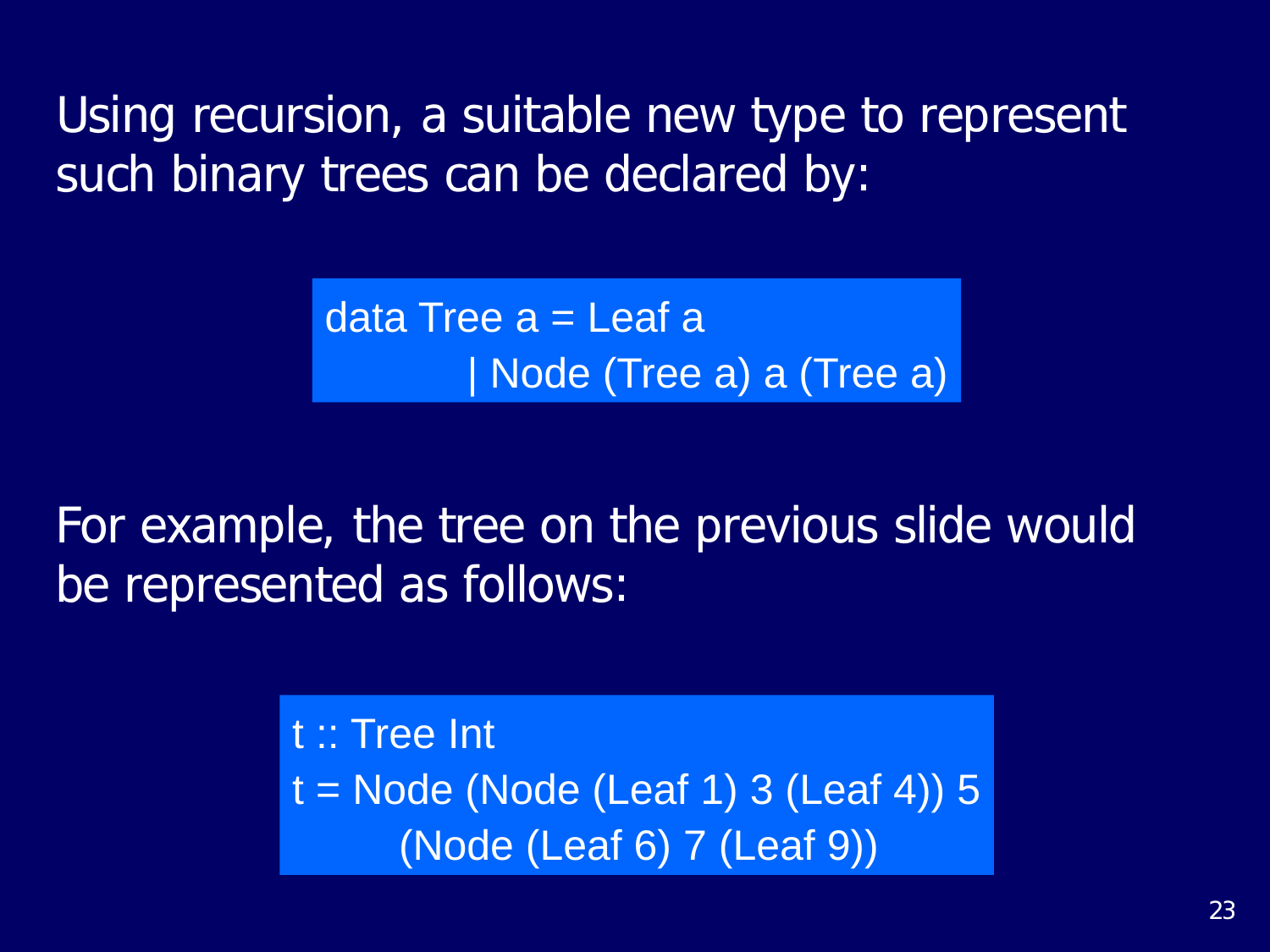

Using recursion, a suitable new type to represent such binary trees can be declared by:
data Tree a = Leaf a
            | Node (Tree a) a (Tree a)
For example, the tree on the previous slide would be represented as follows:
t :: Tree Int
t = Node (Node (Leaf 1) 3 (Leaf 4)) 5
         (Node (Leaf 6) 7 (Leaf 9))
23